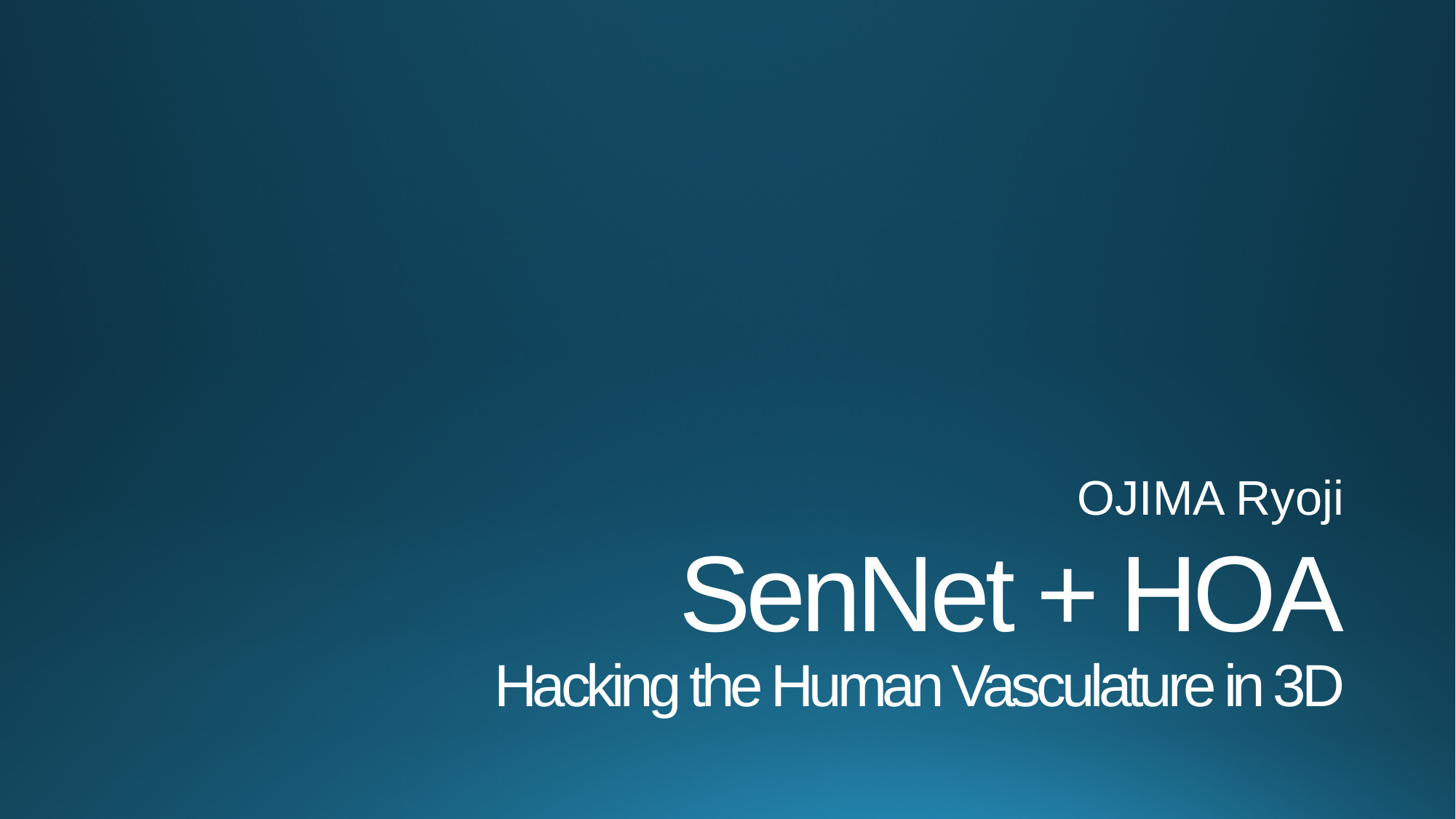

OJIMA Ryoji
# SenNet + HOA Hacking the Human Vasculature in 3D